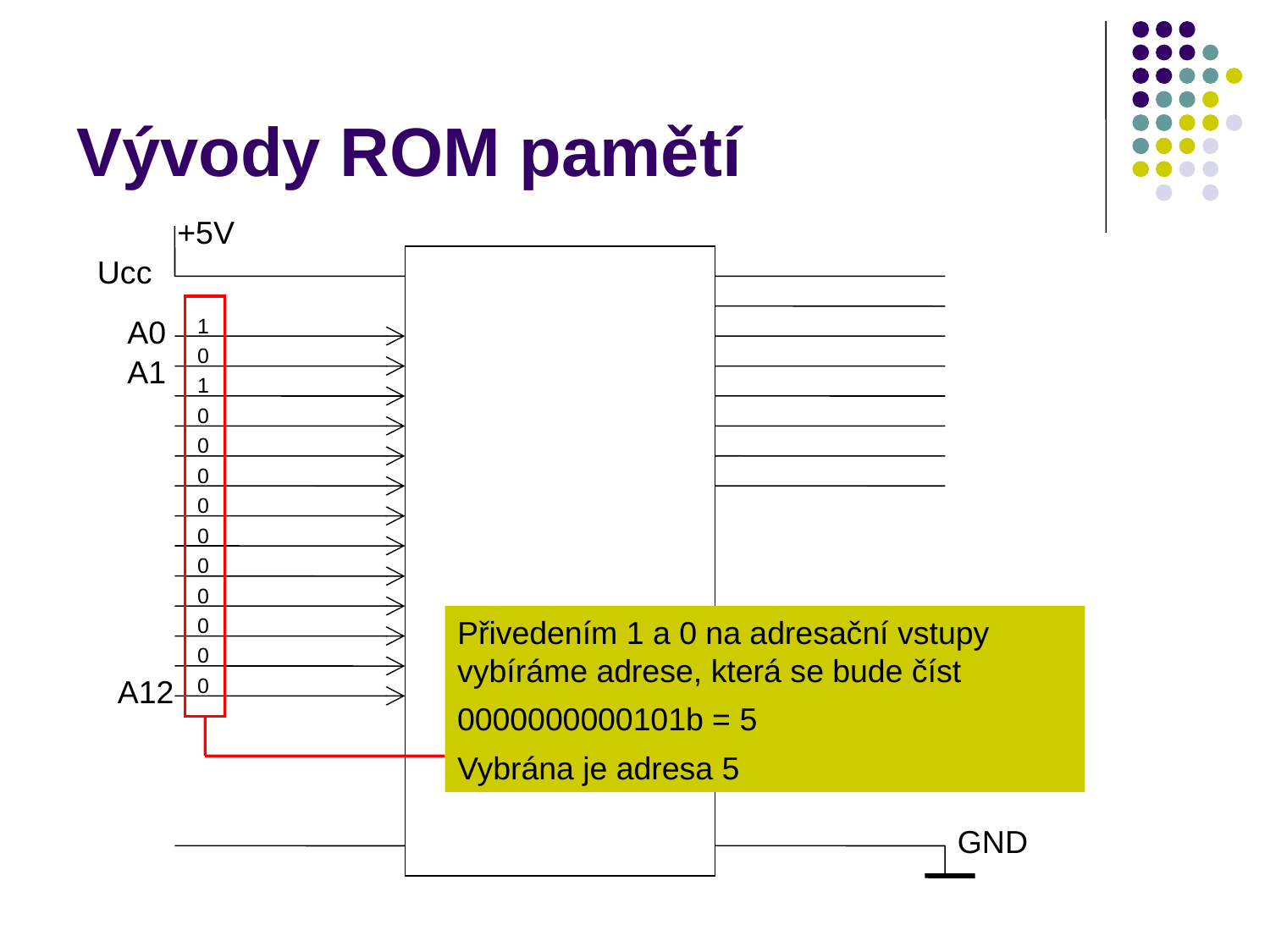

# Vývody ROM pamětí
+5V

Ucc

A0
1

0

A1

1

0

0

0

0

0

0

0

0
Přivedením 1 a 0 na adresační vstupy vybíráme adrese, která se bude číst
0000000000101b = 5
Vybrána je adresa 5

0
A12

0

GND